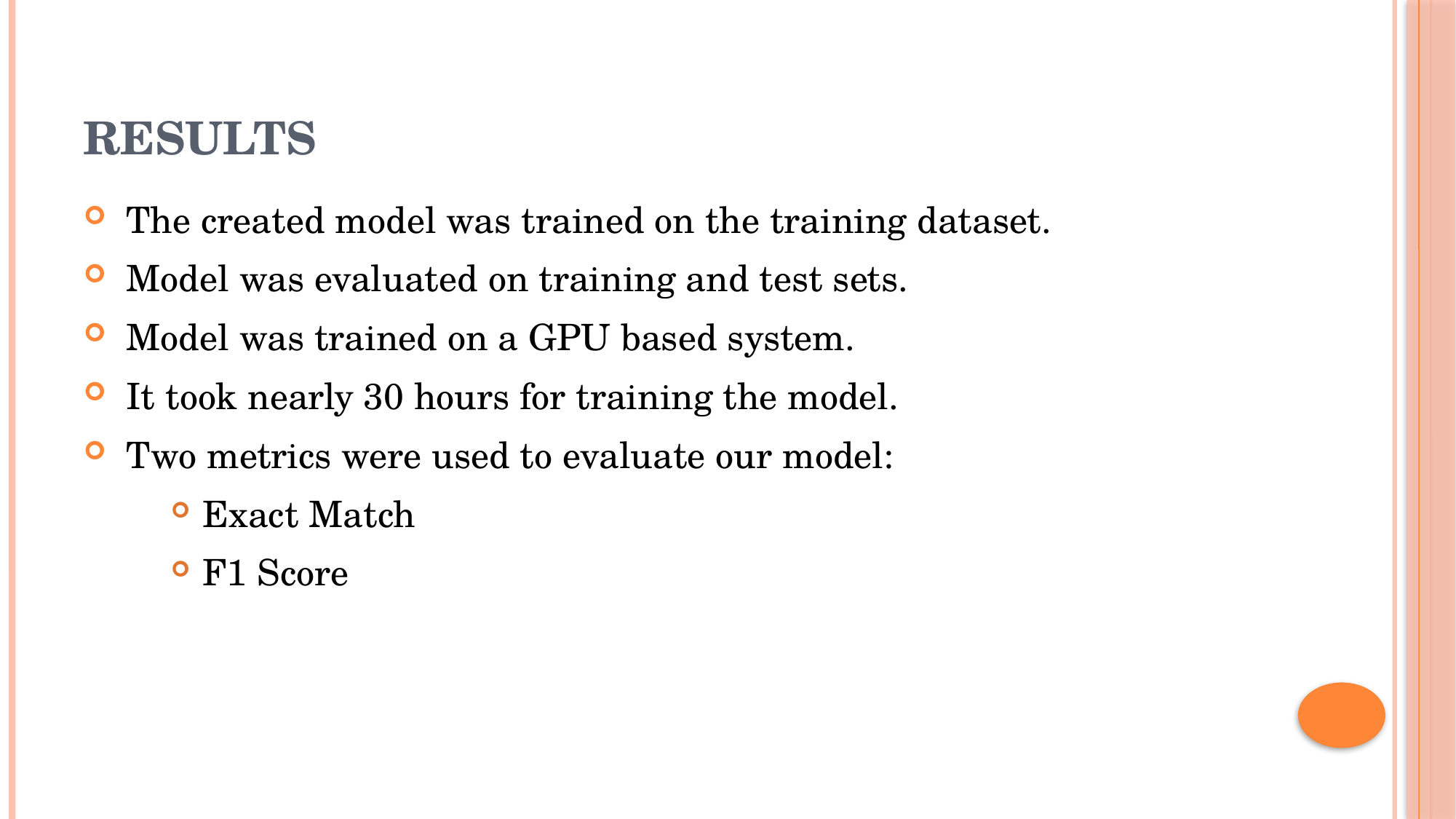

# RESULTS
 The created model was trained on the training dataset.
 Model was evaluated on training and test sets.
 Model was trained on a GPU based system.
 It took nearly 30 hours for training the model.
 Two metrics were used to evaluate our model:
 Exact Match
 F1 Score